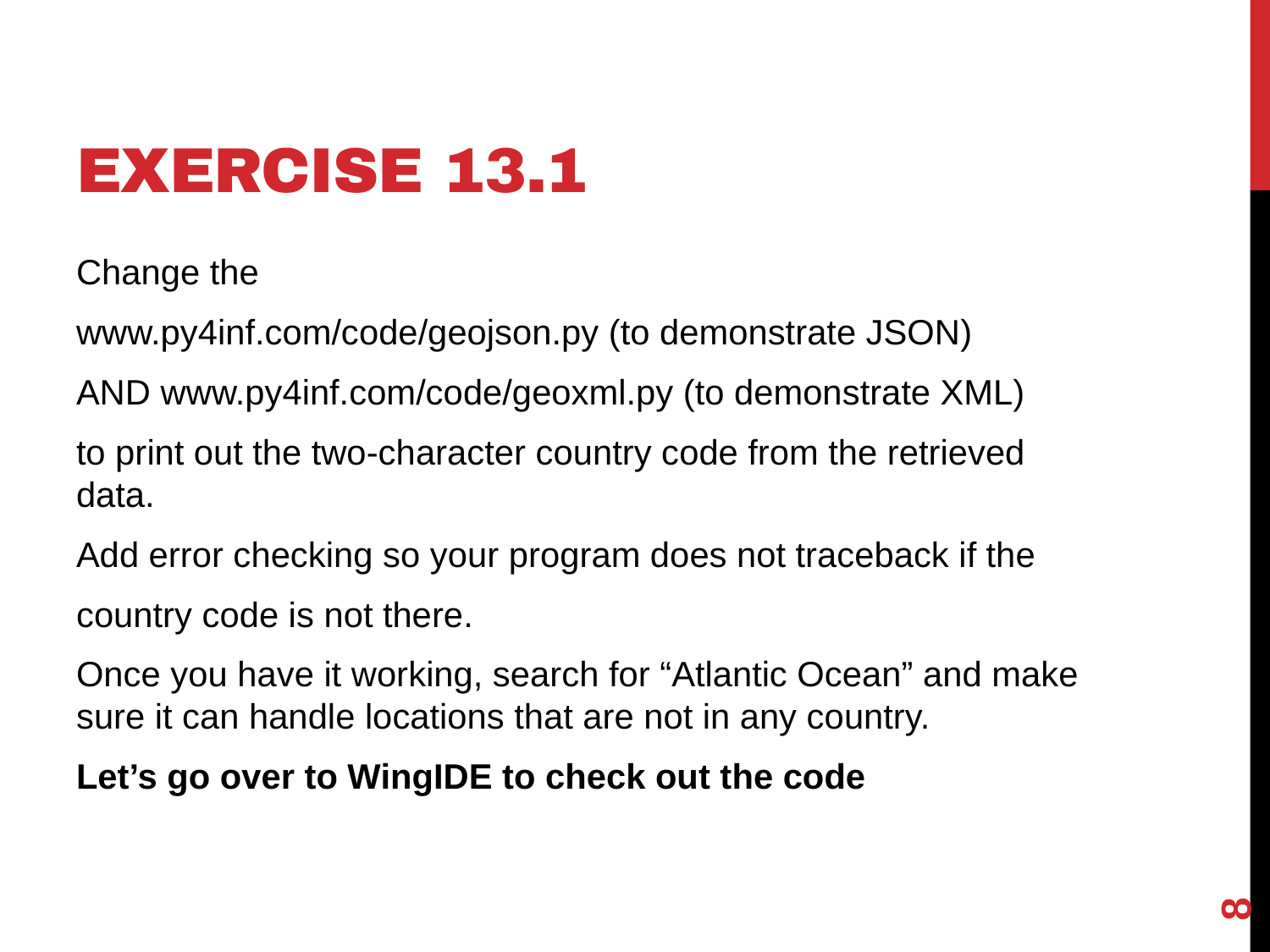

# Exercise 13.1
Change the
www.py4inf.com/code/geojson.py (to demonstrate JSON)
AND www.py4inf.com/code/geoxml.py (to demonstrate XML)
to print out the two-character country code from the retrieved data.
Add error checking so your program does not traceback if the
country code is not there.
Once you have it working, search for “Atlantic Ocean” and make sure it can handle locations that are not in any country.
Let’s go over to WingIDE to check out the code
8